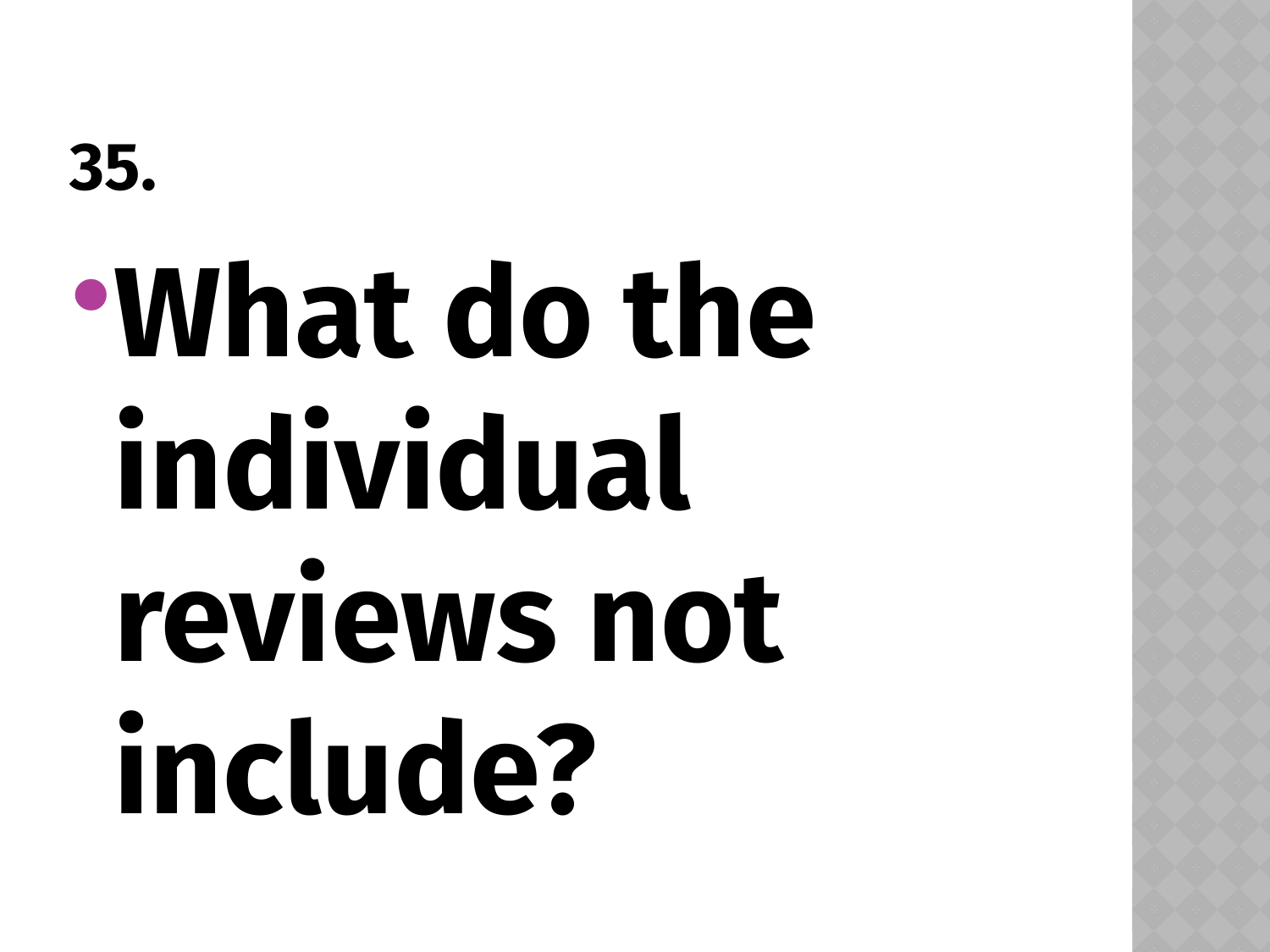

# 35.
What do the individual reviews not include?